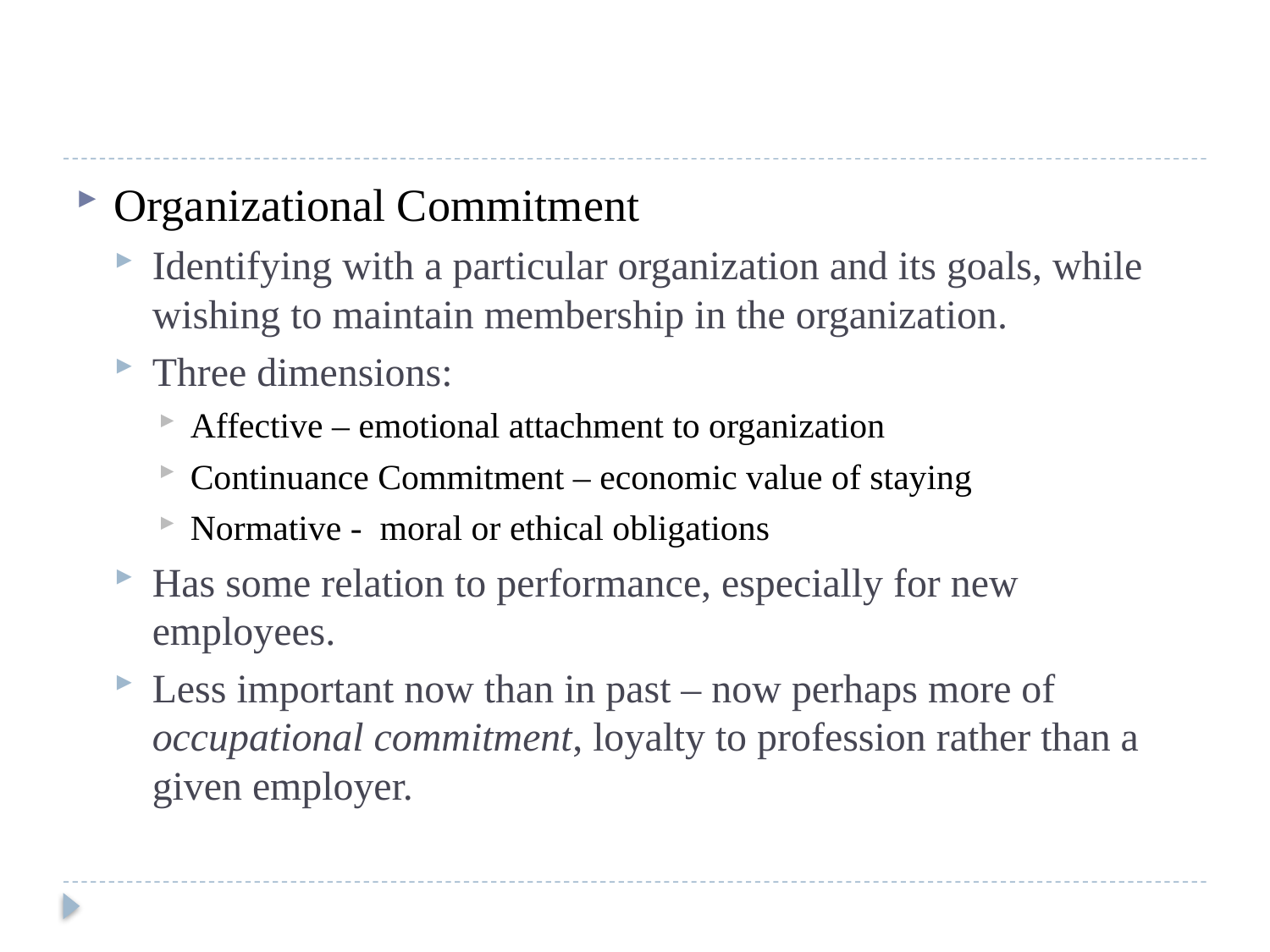

Organizational Commitment
Identifying with a particular organization and its goals, while wishing to maintain membership in the organization.
Three dimensions:
Affective – emotional attachment to organization
Continuance Commitment – economic value of staying
Normative -  moral or ethical obligations
Has some relation to performance, especially for new employees.
Less important now than in past – now perhaps more of occupational commitment, loyalty to profession rather than a given employer.